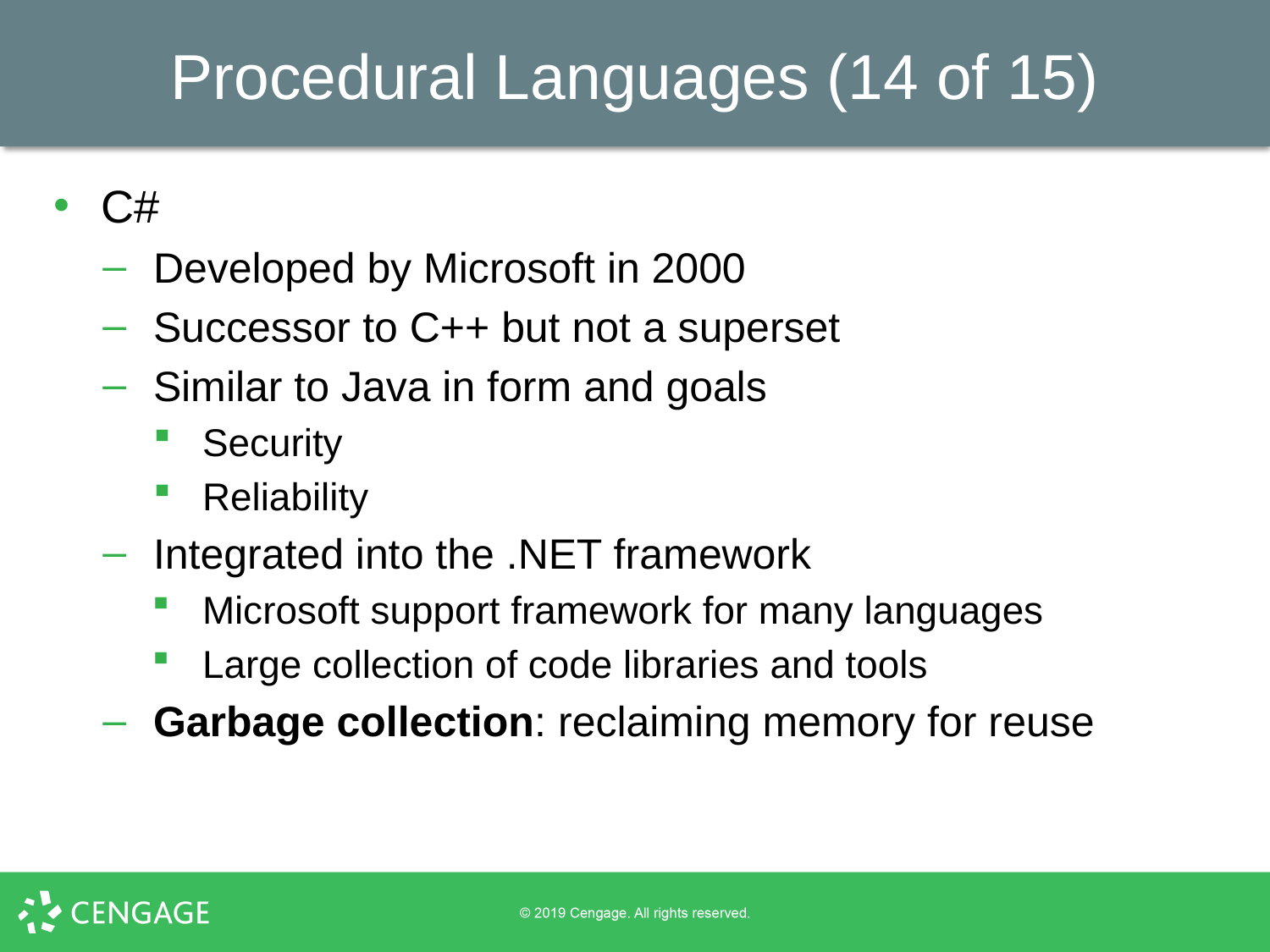

# Procedural Languages (14 of 15)
C#
Developed by Microsoft in 2000
Successor to C++ but not a superset
Similar to Java in form and goals
Security
Reliability
Integrated into the .NET framework
Microsoft support framework for many languages
Large collection of code libraries and tools
Garbage collection: reclaiming memory for reuse